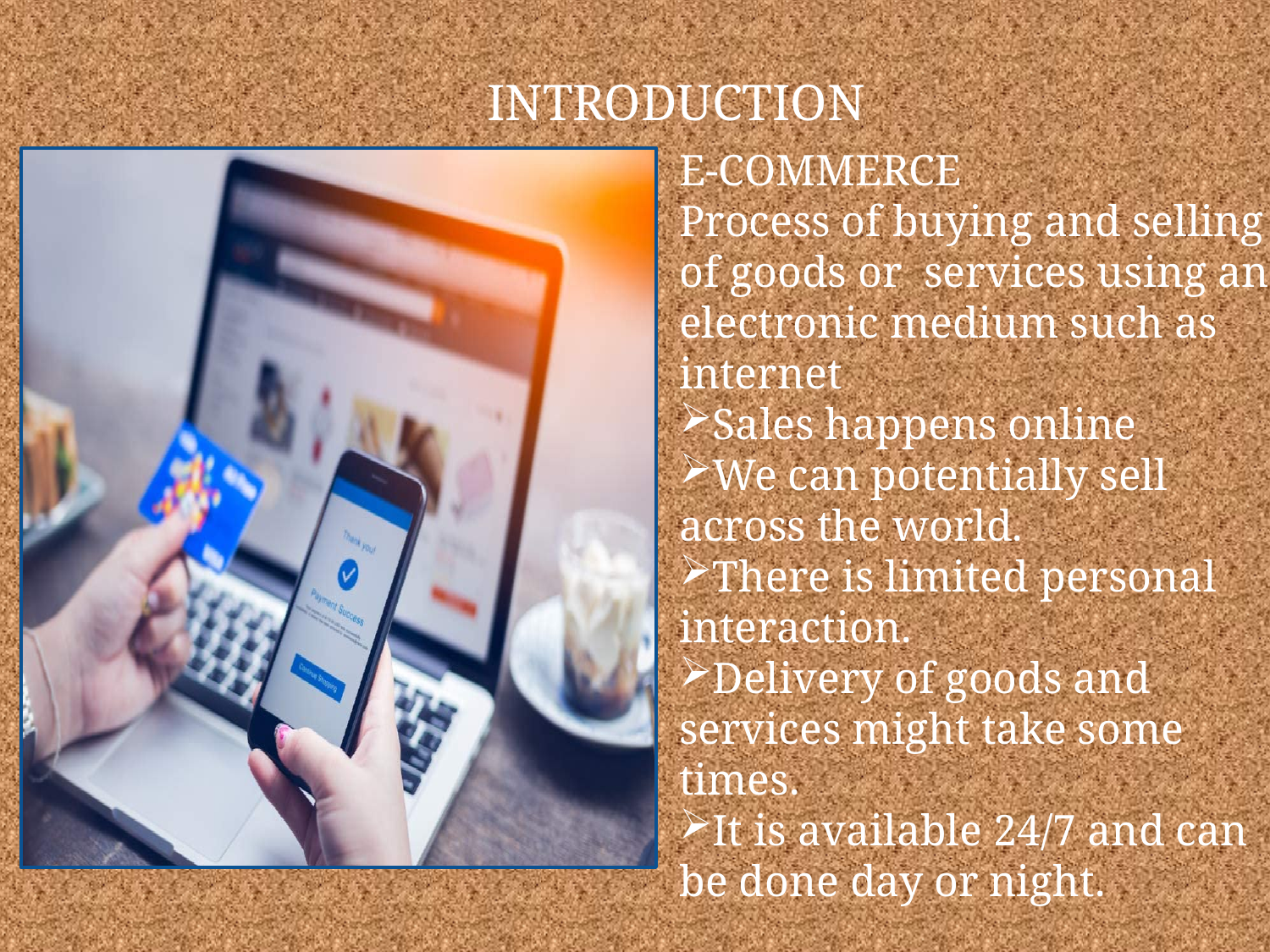

INTRODUCTION
E-COMMERCE
Process of buying and selling of goods or  services using an electronic medium such as internet
Sales happens online
We can potentially sell across the world.
There is limited personal interaction.
Delivery of goods and services might take some times.
It is available 24/7 and can be done day or night.